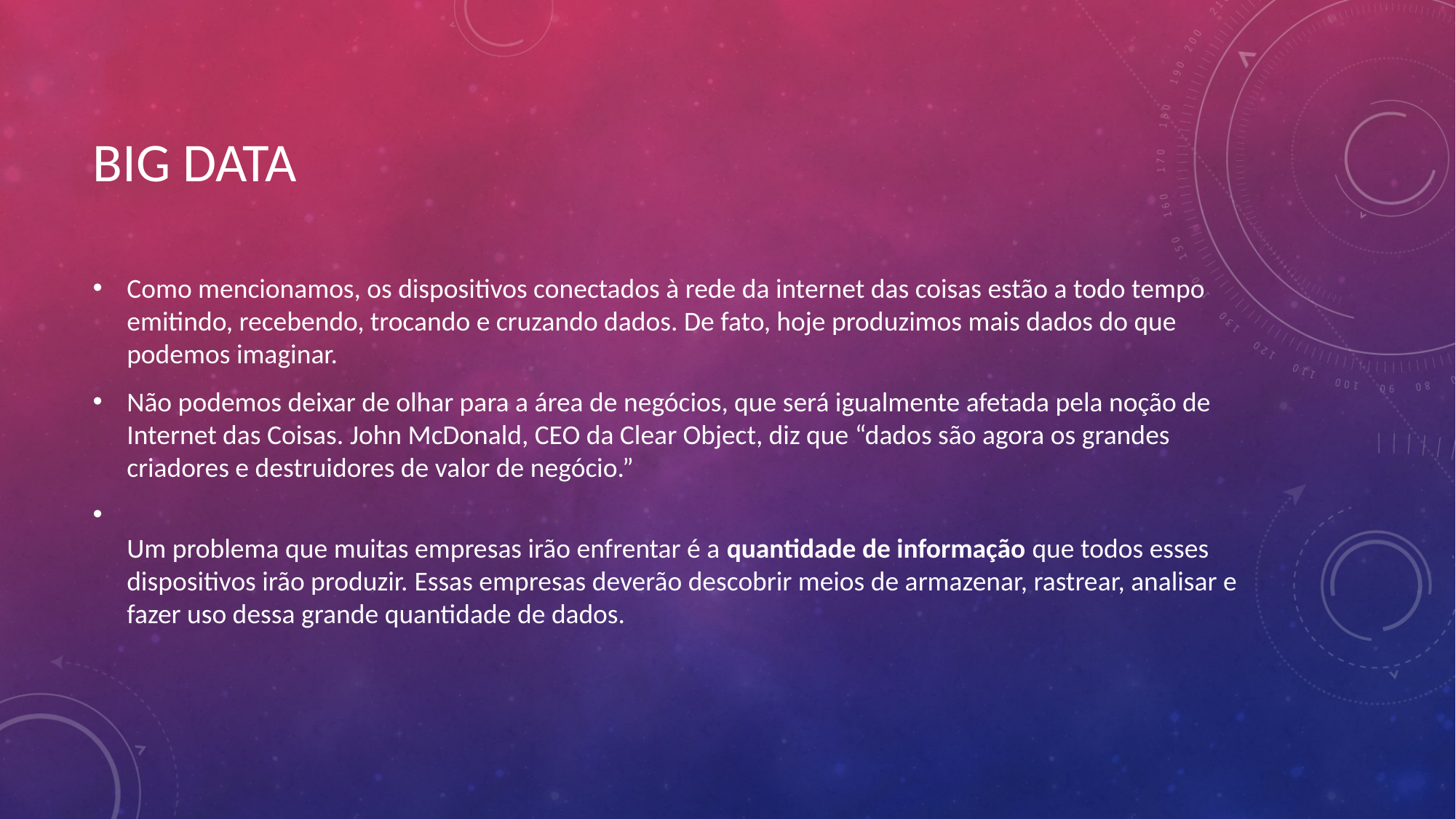

# BIG DATA
Como mencionamos, os dispositivos conectados à rede da internet das coisas estão a todo tempo emitindo, recebendo, trocando e cruzando dados. De fato, hoje produzimos mais dados do que podemos imaginar.
Não podemos deixar de olhar para a área de negócios, que será igualmente afetada pela noção de Internet das Coisas. John McDonald, CEO da Clear Object, diz que “dados são agora os grandes criadores e destruidores de valor de negócio.”
Um problema que muitas empresas irão enfrentar é a quantidade de informação que todos esses dispositivos irão produzir. Essas empresas deverão descobrir meios de armazenar, rastrear, analisar e fazer uso dessa grande quantidade de dados.